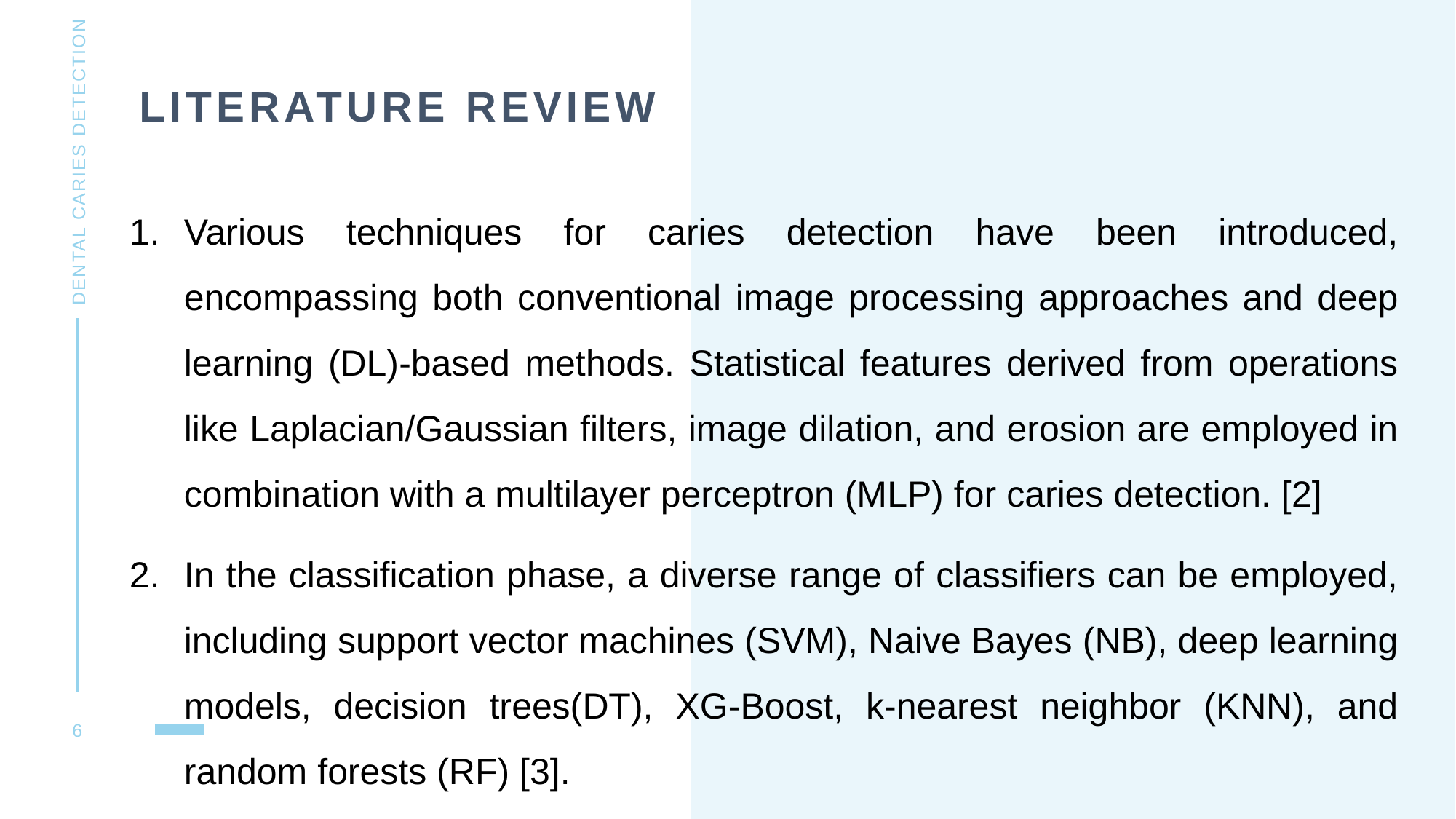

# Literature review
Dental Caries detection

Various techniques for caries detection have been introduced, encompassing both conventional image processing approaches and deep learning (DL)-based methods. Statistical features derived from operations like Laplacian/Gaussian filters, image dilation, and erosion are employed in combination with a multilayer perceptron (MLP) for caries detection. [2]
In the classification phase, a diverse range of classifiers can be employed, including support vector machines (SVM), Naive Bayes (NB), deep learning models, decision trees(DT), XG-Boost, k-nearest neighbor (KNN), and random forests (RF) [3].
6